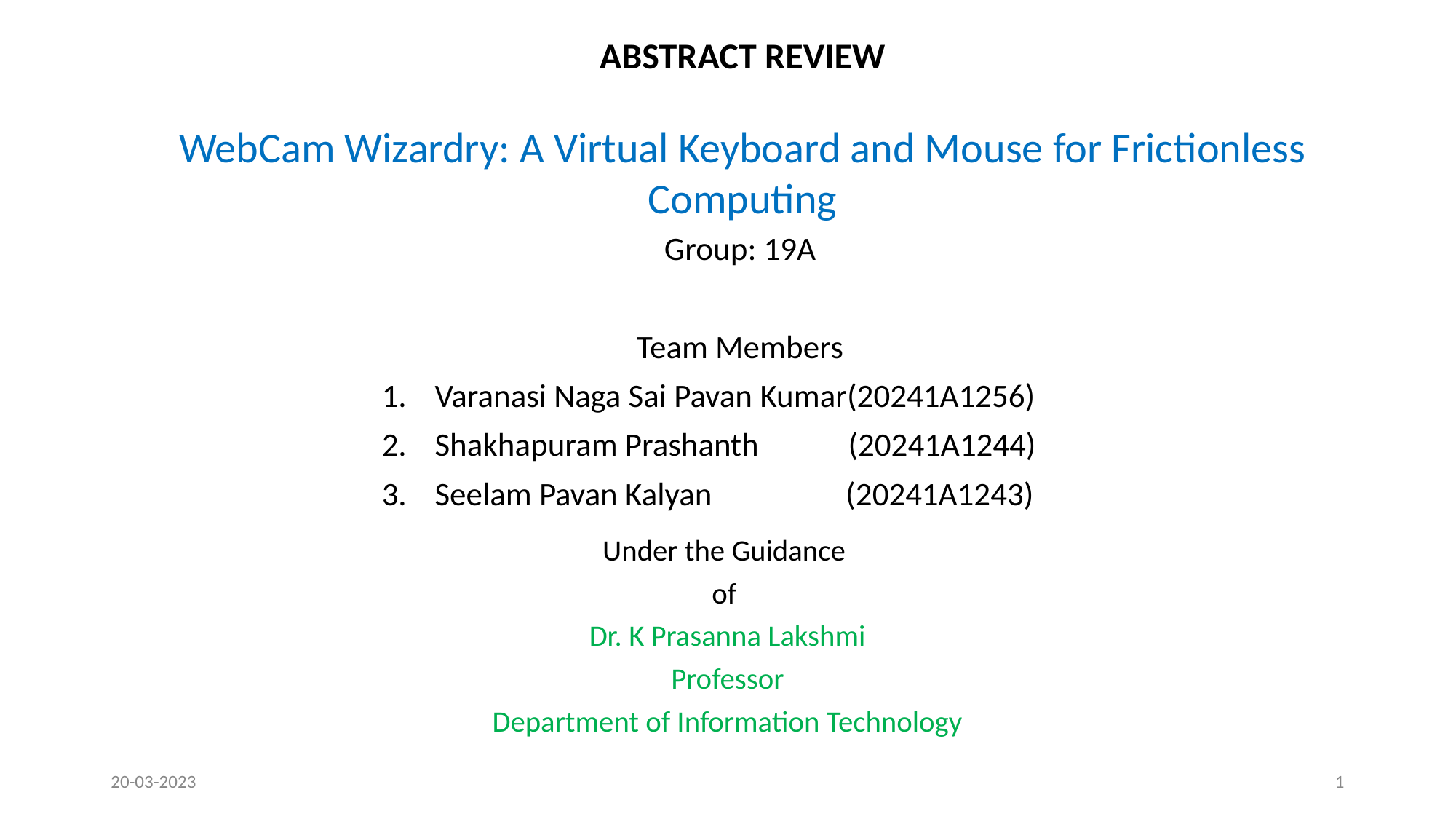

# ABSTRACT REVIEW WebCam Wizardry: A Virtual Keyboard and Mouse for Frictionless Computing
Group: 19A

Team Members
Varanasi Naga Sai Pavan Kumar(20241A1256)
Shakhapuram Prashanth            (20241A1244)
Seelam Pavan Kalyan                  (20241A1243)
Under the Guidance
of
Dr. K Prasanna Lakshmi
Professor
Department of Information Technology

20-03-2023
Ph.D. OPEN TALK          173030211           Department of CSE
1